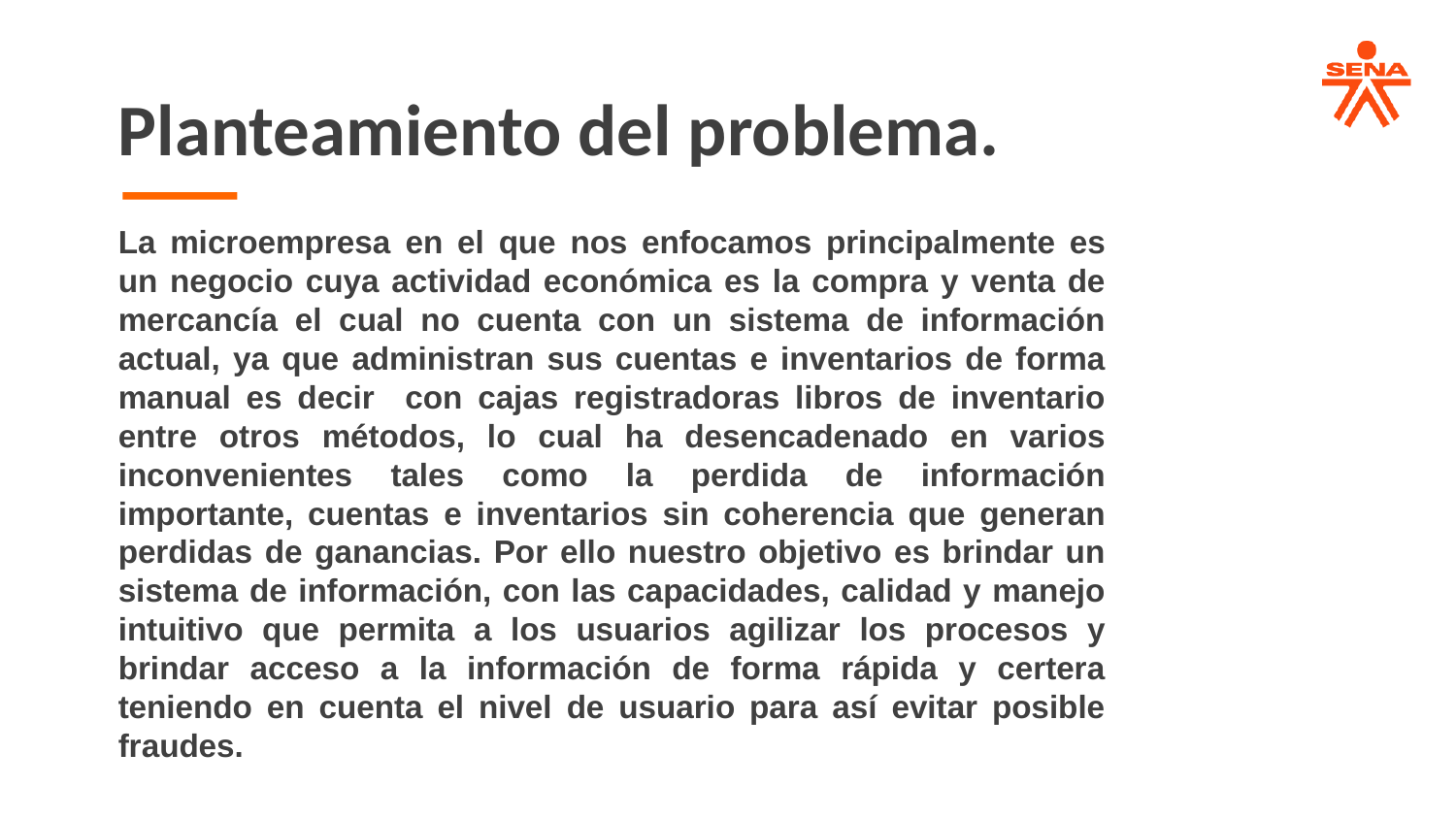

Planteamiento del problema.

La microempresa en el que nos enfocamos principalmente es un negocio cuya actividad económica es la compra y venta de mercancía el cual no cuenta con un sistema de información actual, ya que administran sus cuentas e inventarios de forma manual es decir  con cajas registradoras libros de inventario entre otros métodos, lo cual ha desencadenado en varios inconvenientes tales como la perdida de información importante, cuentas e inventarios sin coherencia que generan perdidas de ganancias. Por ello nuestro objetivo es brindar un sistema de información, con las capacidades, calidad y manejo intuitivo que permita a los usuarios agilizar los procesos y brindar acceso a la información de forma rápida y certera teniendo en cuenta el nivel de usuario para así evitar posible fraudes.